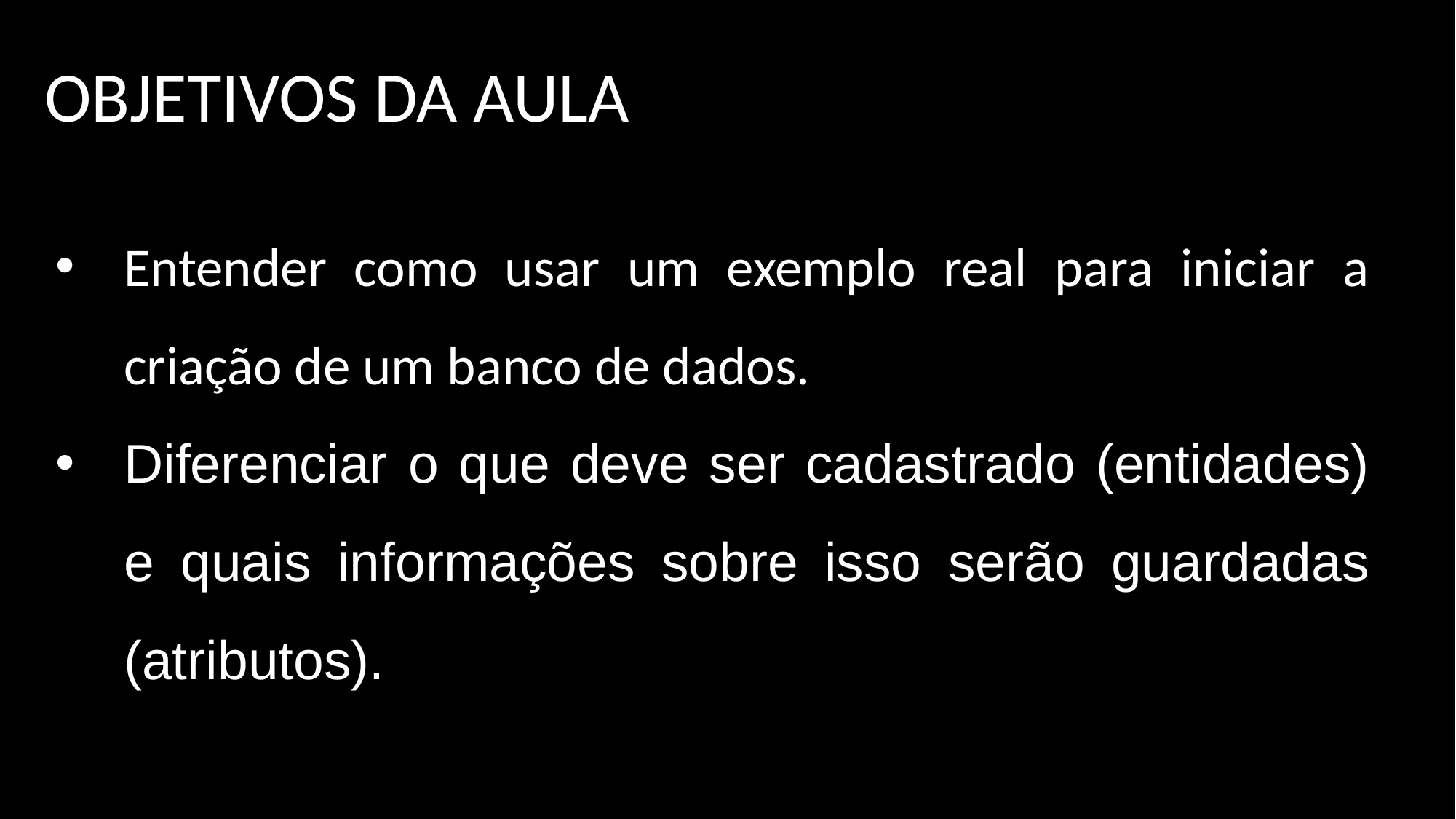

OBJETIVOS DA AULA
Entender como usar um exemplo real para iniciar a criação de um banco de dados.
Diferenciar o que deve ser cadastrado (entidades) e quais informações sobre isso serão guardadas (atributos).